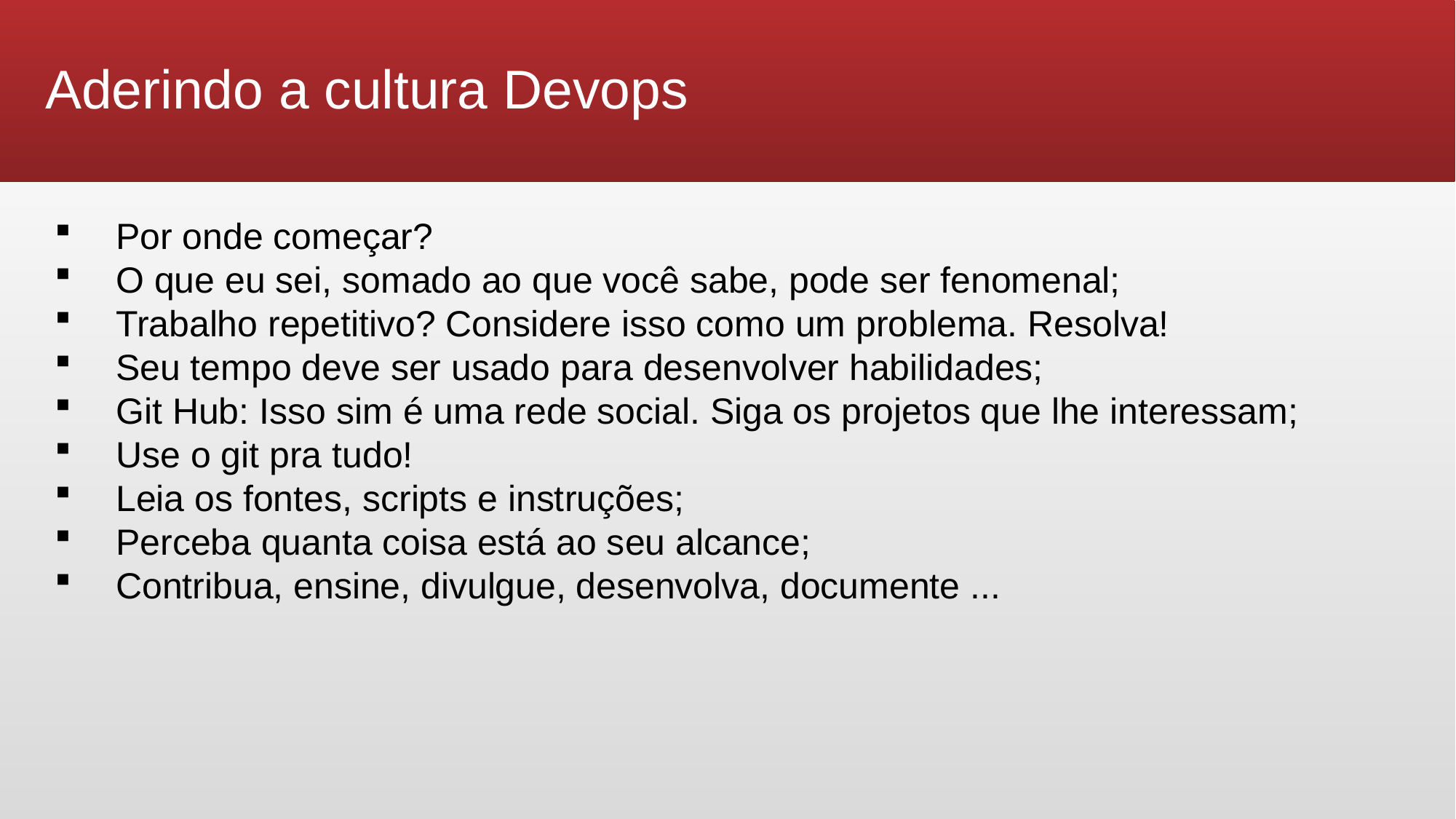

# Aderindo a cultura Devops
Por onde começar?
O que eu sei, somado ao que você sabe, pode ser fenomenal;
Trabalho repetitivo? Considere isso como um problema. Resolva!
Seu tempo deve ser usado para desenvolver habilidades;
Git Hub: Isso sim é uma rede social. Siga os projetos que lhe interessam;
Use o git pra tudo!
Leia os fontes, scripts e instruções;
Perceba quanta coisa está ao seu alcance;
Contribua, ensine, divulgue, desenvolva, documente ...